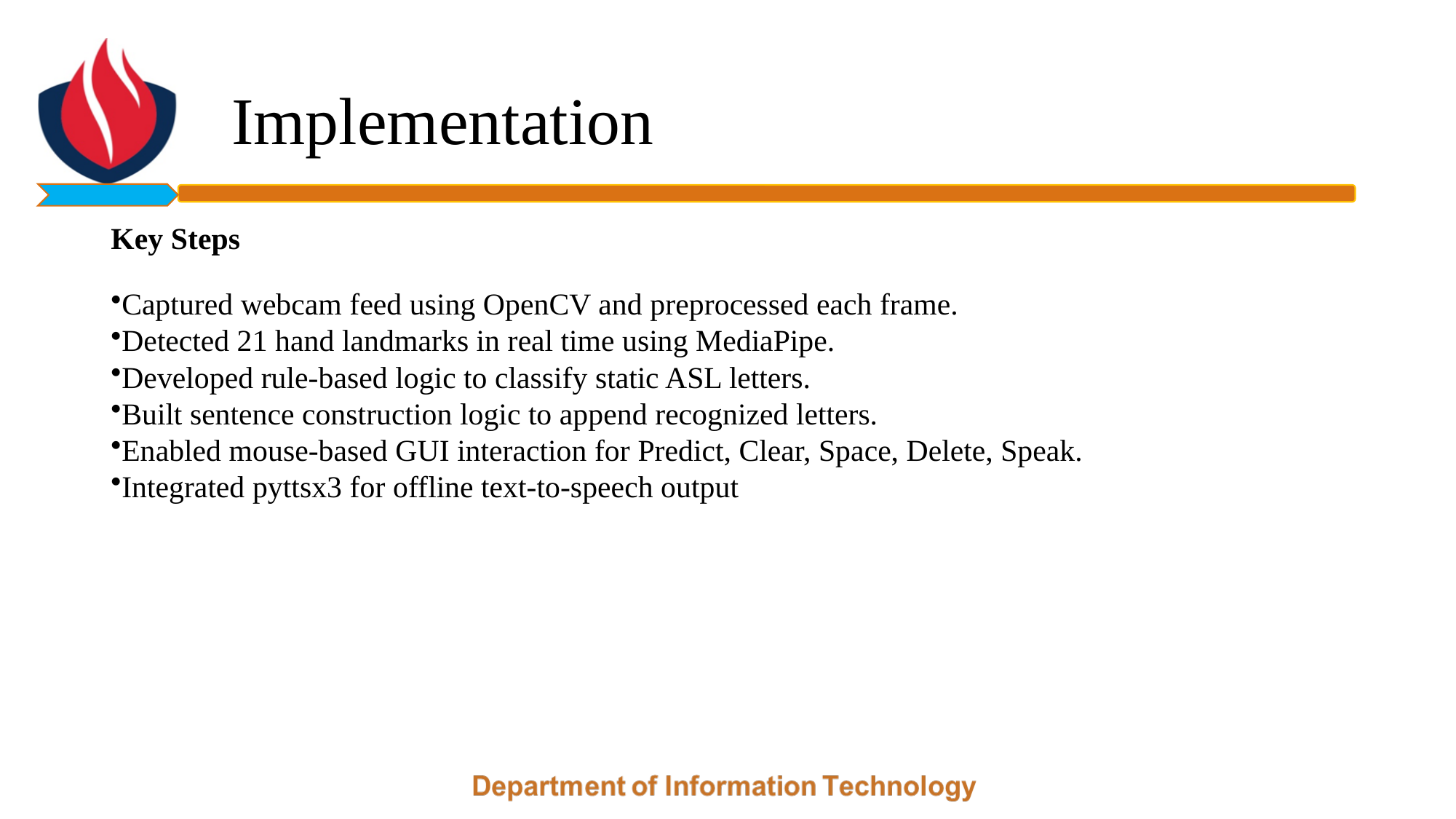

# Implementation
Key Steps
Captured webcam feed using OpenCV and preprocessed each frame.
Detected 21 hand landmarks in real time using MediaPipe.
Developed rule-based logic to classify static ASL letters.
Built sentence construction logic to append recognized letters.
Enabled mouse-based GUI interaction for Predict, Clear, Space, Delete, Speak.
Integrated pyttsx3 for offline text-to-speech output